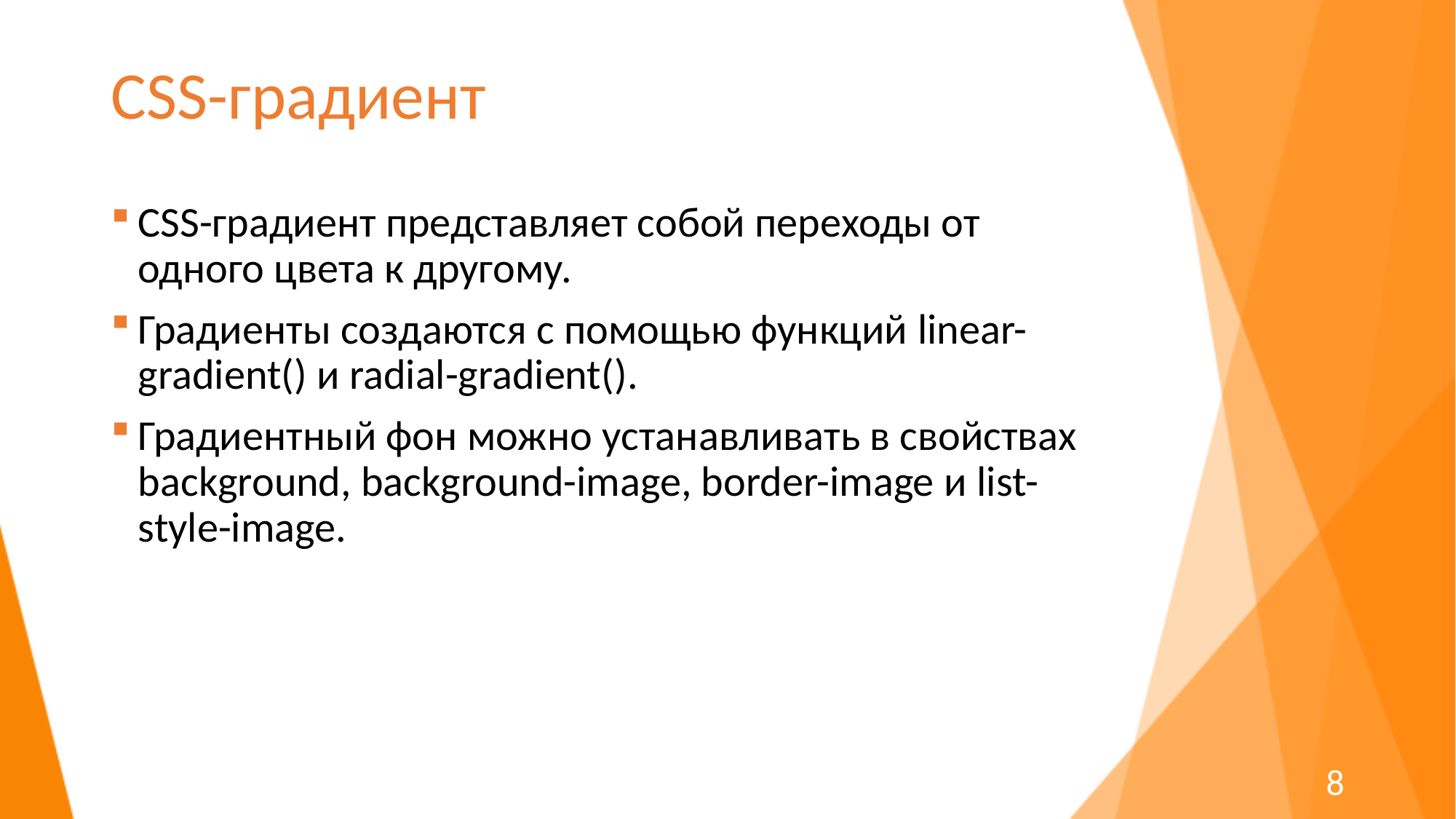

# CSS-градиент
CSS-градиент представляет собой переходы от одного цвета к другому.
Градиенты создаются с помощью функций linear-gradient() и radial-gradient().
Градиентный фон можно устанавливать в свойствах background, background-image, border-image и list-style-image.
8